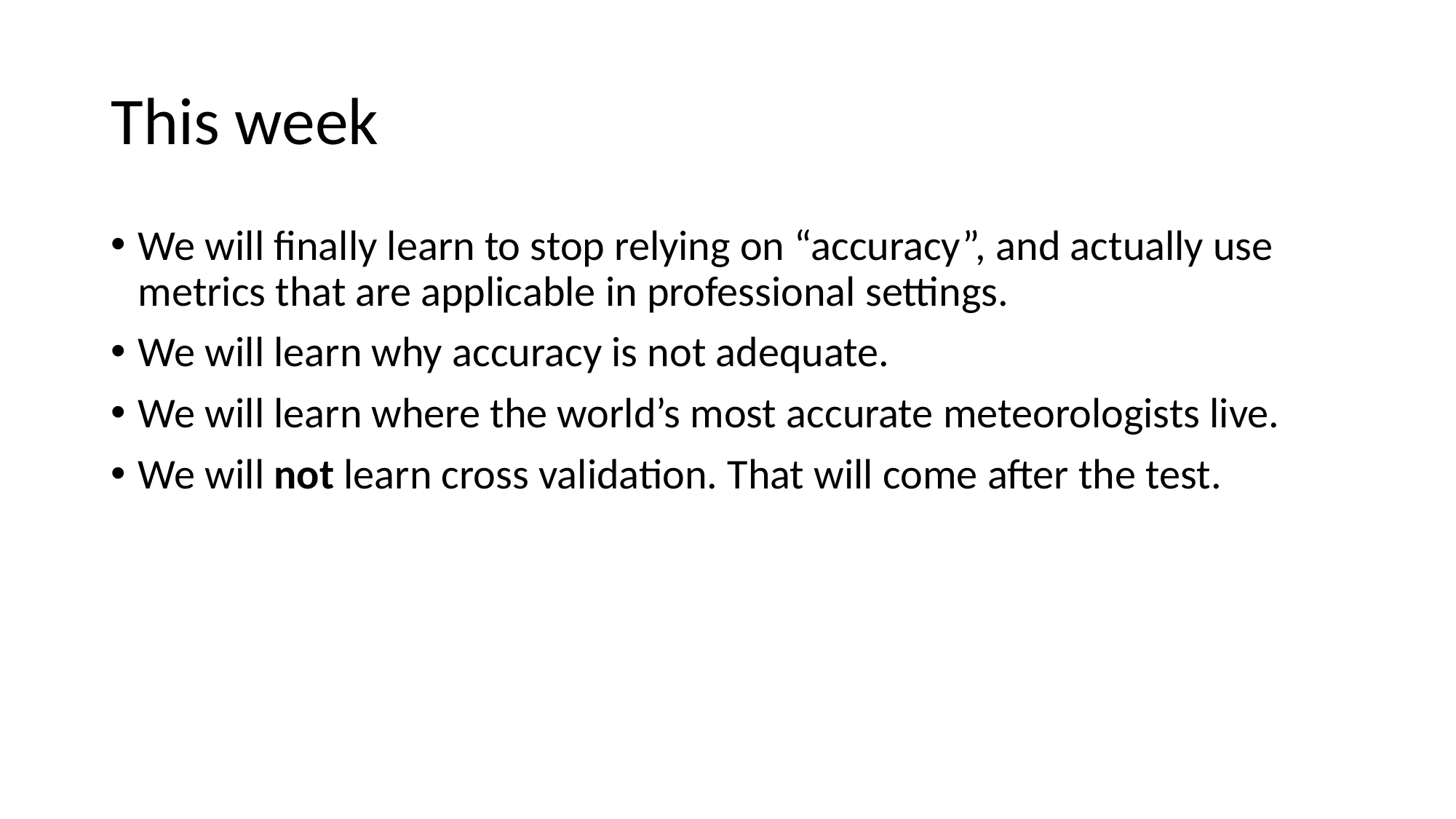

# This week
We will finally learn to stop relying on “accuracy”, and actually use metrics that are applicable in professional settings.
We will learn why accuracy is not adequate.
We will learn where the world’s most accurate meteorologists live.
We will not learn cross validation. That will come after the test.